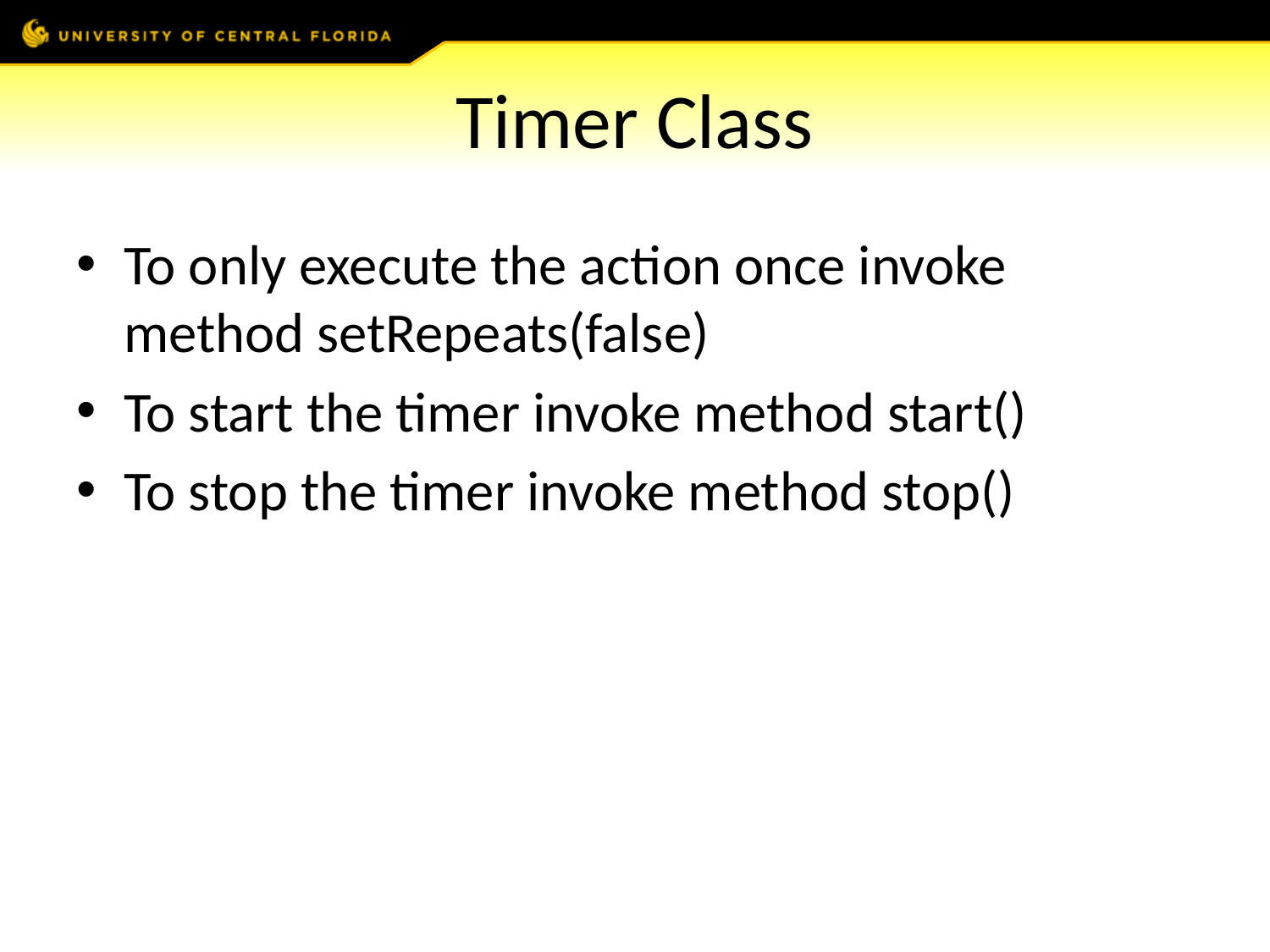

# Timer Class
To only execute the action once invoke method setRepeats(false)
To start the timer invoke method start()
To stop the timer invoke method stop()